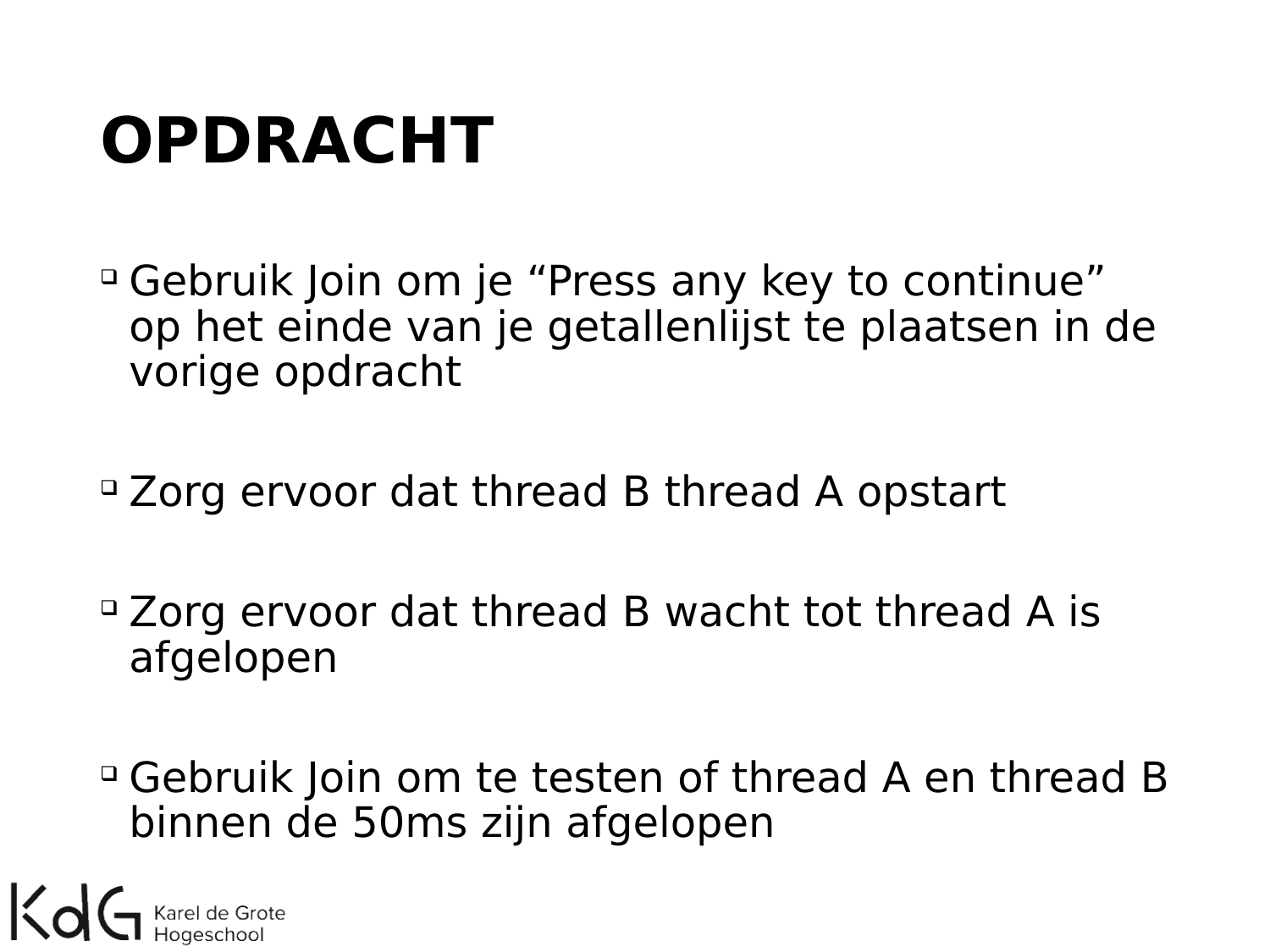

# OPDRACHT
Gebruik Join om je “Press any key to continue” op het einde van je getallenlijst te plaatsen in de vorige opdracht

Zorg ervoor dat thread B thread A opstart

Zorg ervoor dat thread B wacht tot thread A is afgelopen

Gebruik Join om te testen of thread A en thread B binnen de 50ms zijn afgelopen